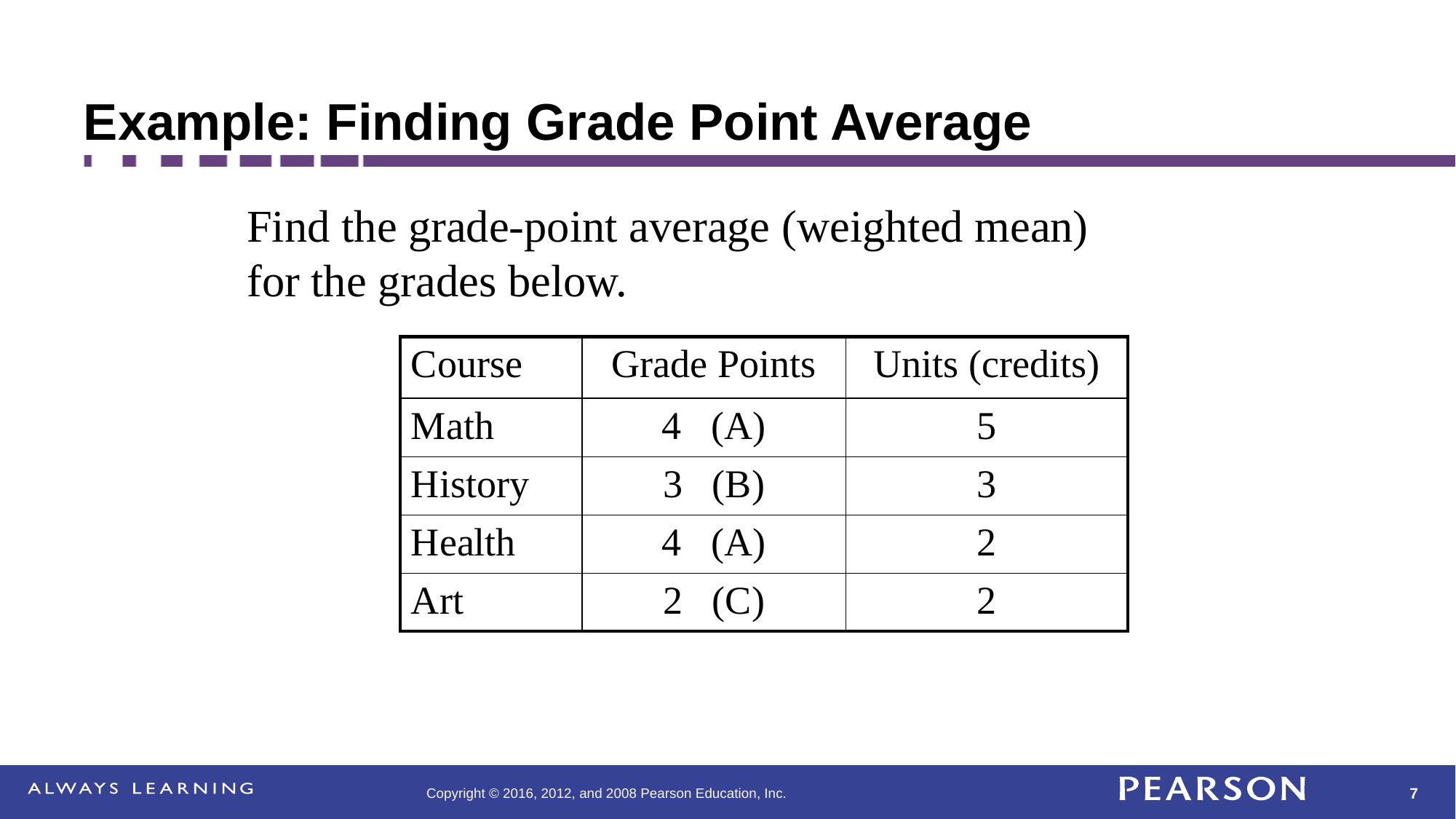

# Example: Finding Grade Point Average
Find the grade-point average (weighted mean) for the grades below.
| Course | Grade Points | Units (credits) |
| --- | --- | --- |
| Math | 4 (A) | 5 |
| History | 3 (B) | 3 |
| Health | 4 (A) | 2 |
| Art | 2 (C) | 2 |